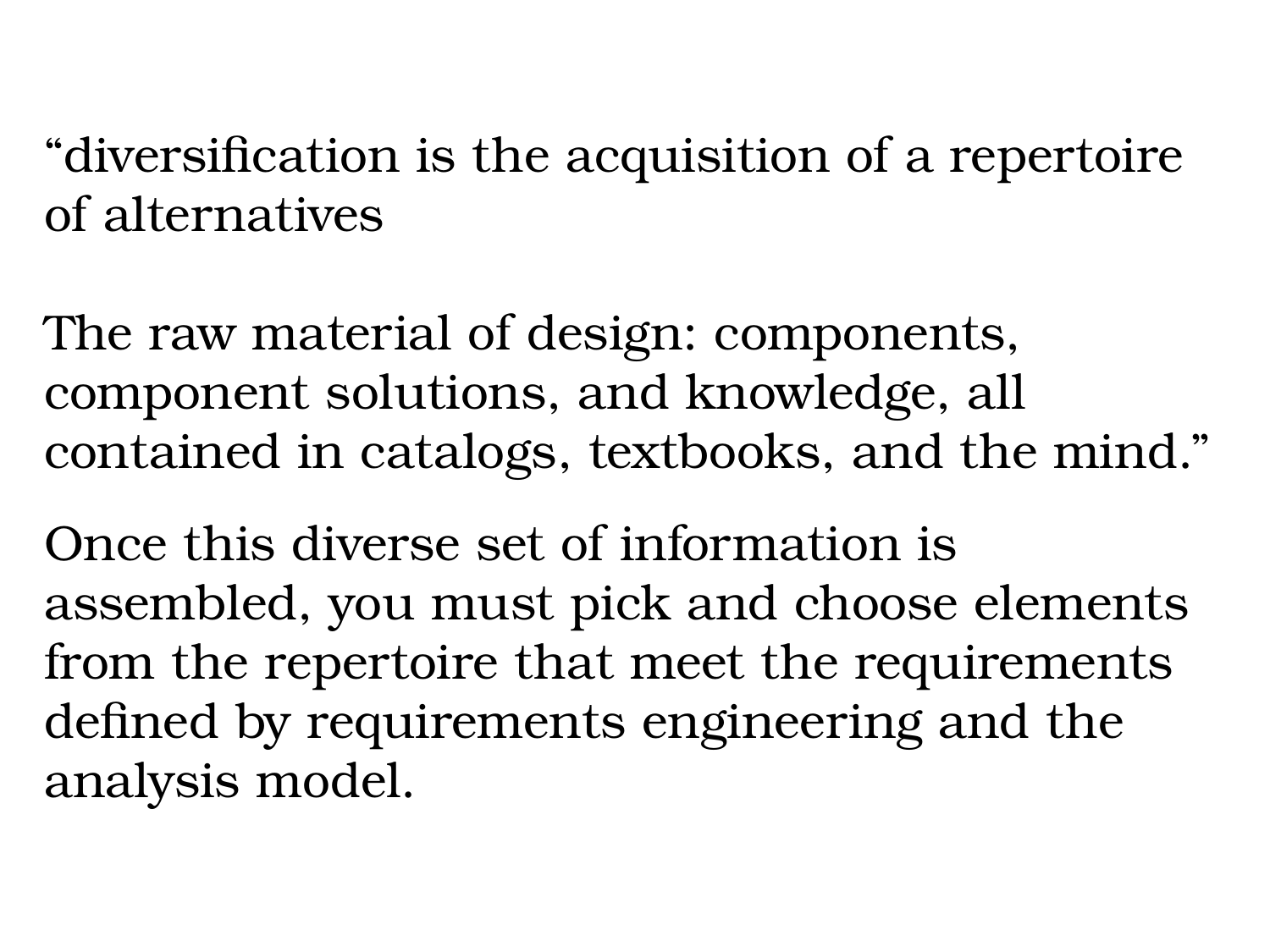

“diversification is the acquisition of a repertoire of alternatives

The raw material of design: components, component solutions, and knowledge, all contained in catalogs, textbooks, and the mind.”

Once this diverse set of information is assembled, you must pick and choose elements from the repertoire that meet the requirements defined by requirements engineering and the analysis model.